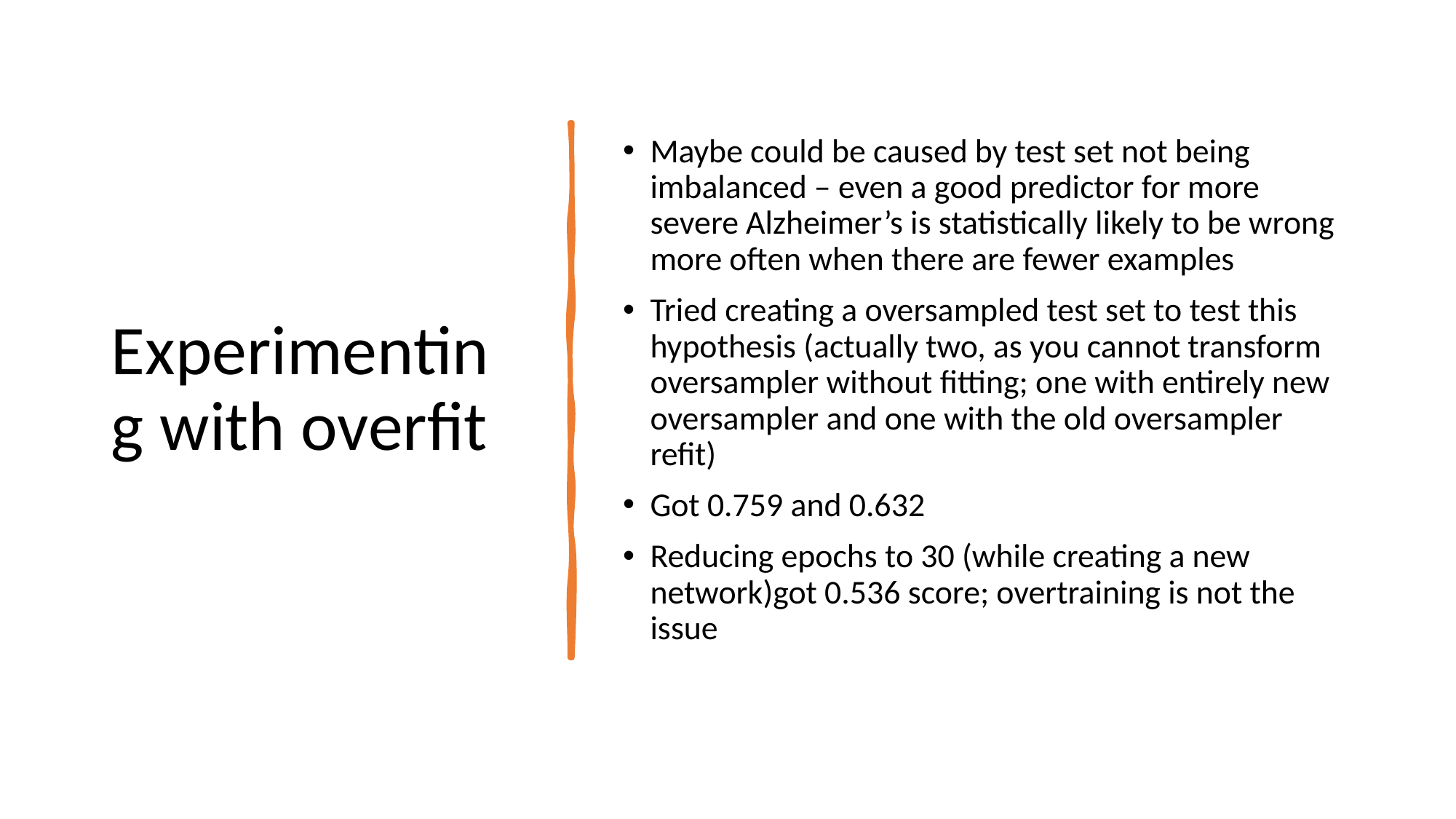

# Experimenting with overfit
Maybe could be caused by test set not being imbalanced – even a good predictor for more severe Alzheimer’s is statistically likely to be wrong more often when there are fewer examples
Tried creating a oversampled test set to test this hypothesis (actually two, as you cannot transform oversampler without fitting; one with entirely new oversampler and one with the old oversampler refit)
Got 0.759 and 0.632
Reducing epochs to 30 (while creating a new network)got 0.536 score; overtraining is not the issue